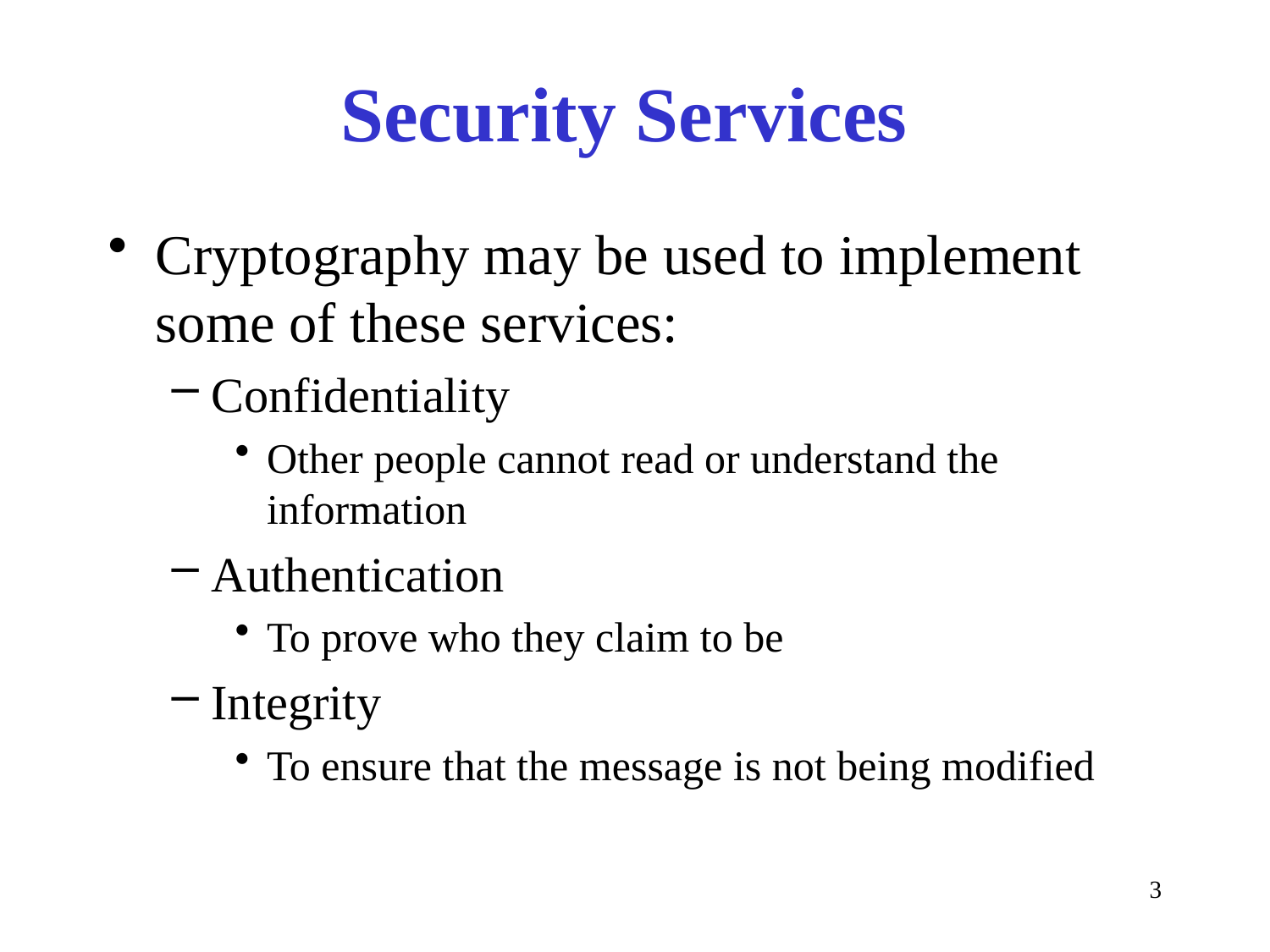

# Security Services
Cryptography may be used to implement some of these services:
Confidentiality
Other people cannot read or understand the information
Authentication
To prove who they claim to be
Integrity
To ensure that the message is not being modified
3